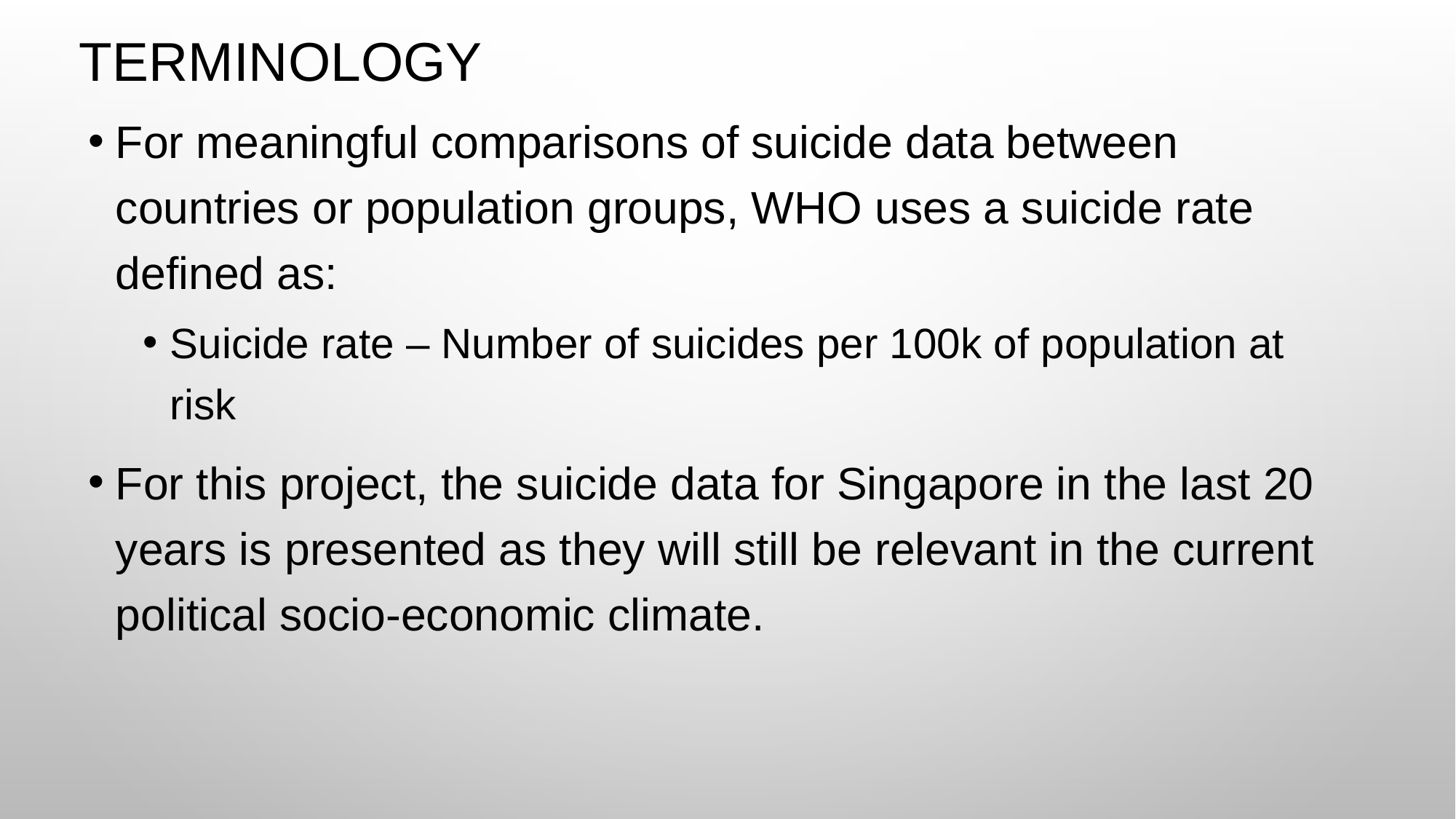

# Terminology
For meaningful comparisons of suicide data between countries or population groups, WHO uses a suicide rate defined as:
Suicide rate – Number of suicides per 100k of population at risk
For this project, the suicide data for Singapore in the last 20 years is presented as they will still be relevant in the current political socio-economic climate.